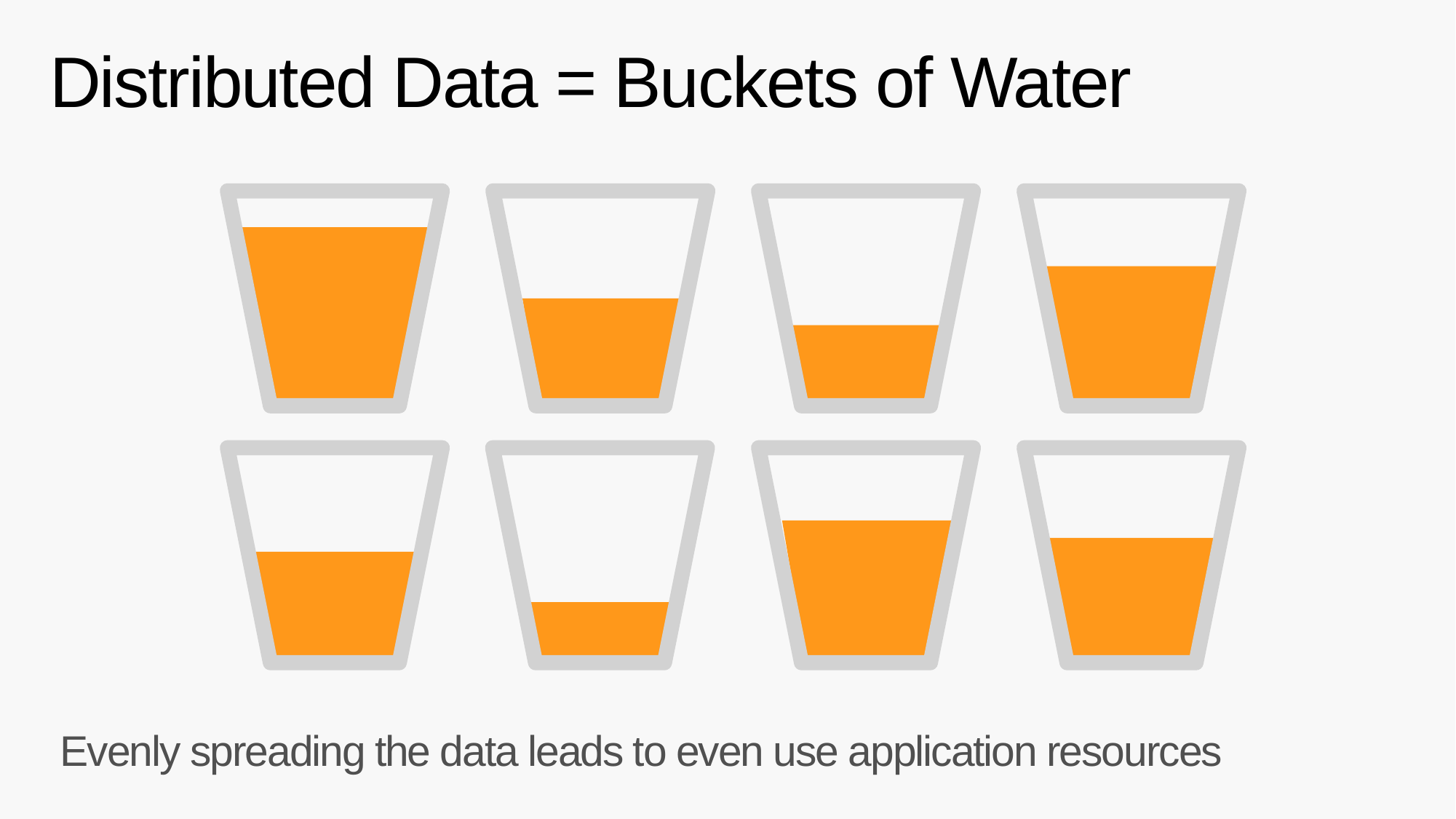

# Distributed Data = Buckets of Water

Evenly spreading the data leads to even use application resources